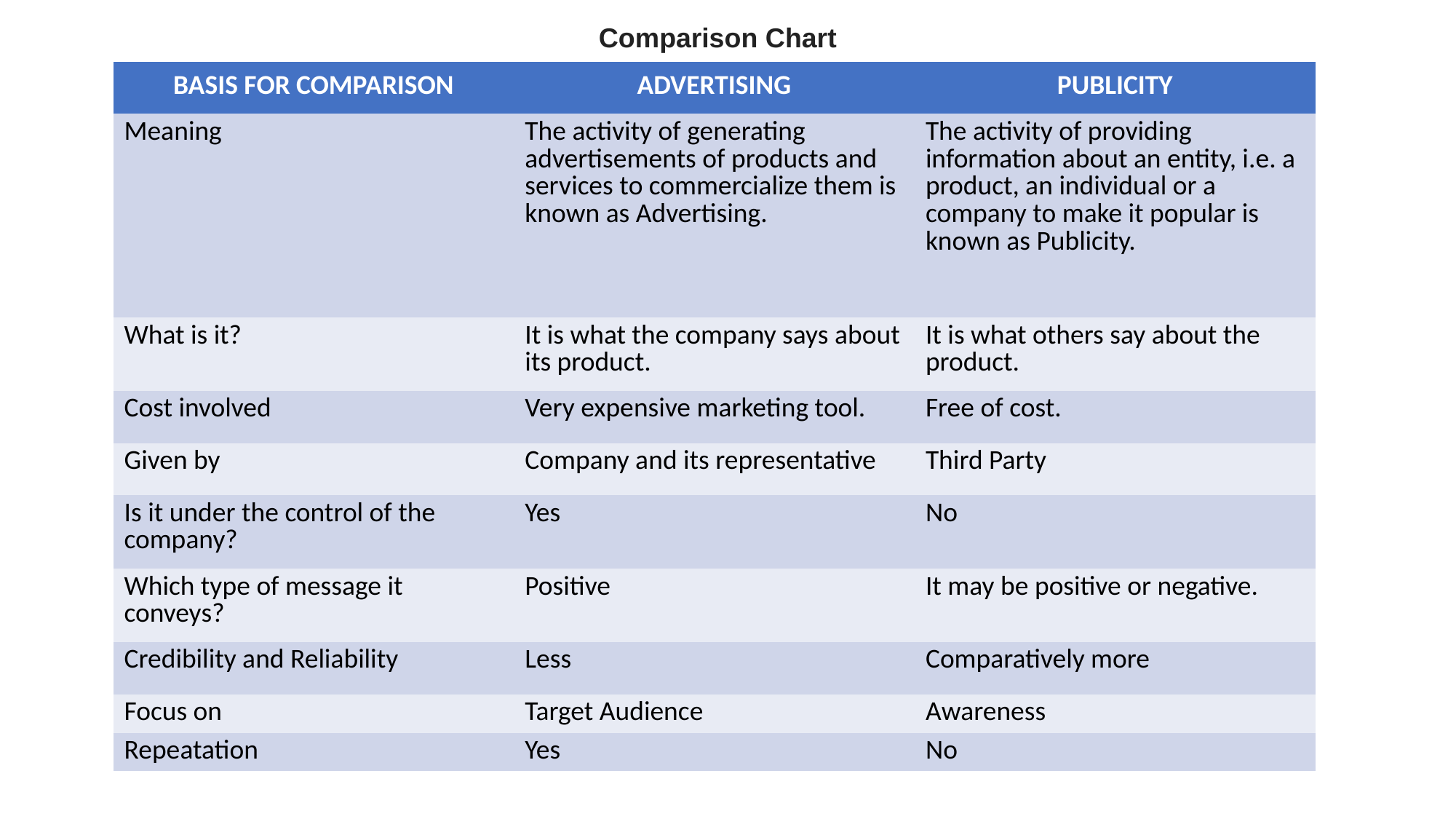

Comparison Chart

| BASIS FOR COMPARISON | ADVERTISING | PUBLICITY |
| --- | --- | --- |
| Meaning | The activity of generating advertisements of products and services to commercialize them is known as Advertising. | The activity of providing information about an entity, i.e. a product, an individual or a company to make it popular is known as Publicity. |
| What is it? | It is what the company says about its product. | It is what others say about the product. |
| Cost involved | Very expensive marketing tool. | Free of cost. |
| Given by | Company and its representative | Third Party |
| Is it under the control of the company? | Yes | No |
| Which type of message it conveys? | Positive | It may be positive or negative. |
| Credibility and Reliability | Less | Comparatively more |
| Focus on | Target Audience | Awareness |
| Repeatation | Yes | No |